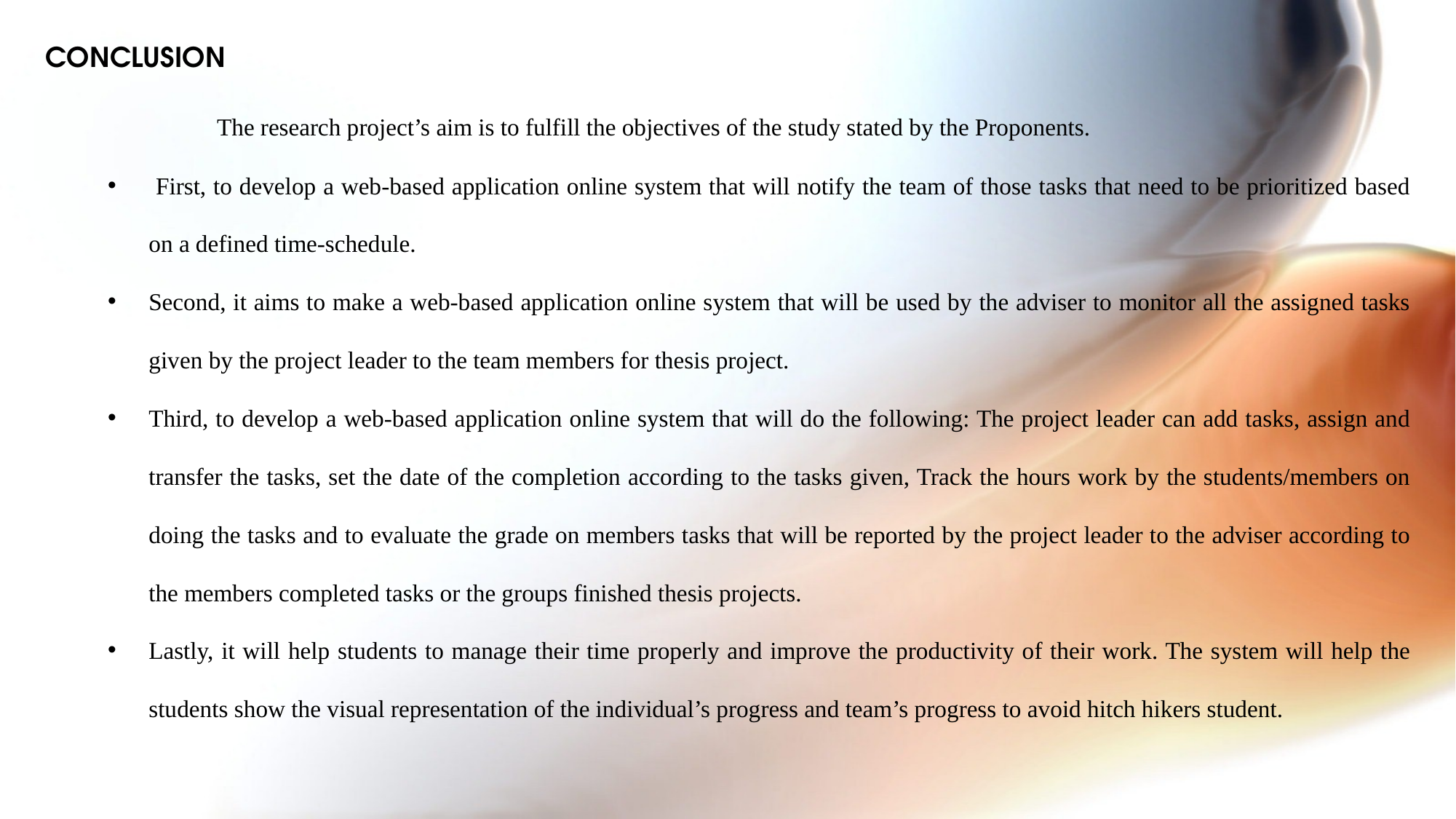

The research project’s aim is to fulfill the objectives of the study stated by the Proponents.
 First, to develop a web-based application online system that will notify the team of those tasks that need to be prioritized based on a defined time-schedule.
Second, it aims to make a web-based application online system that will be used by the adviser to monitor all the assigned tasks given by the project leader to the team members for thesis project.
Third, to develop a web-based application online system that will do the following: The project leader can add tasks, assign and transfer the tasks, set the date of the completion according to the tasks given, Track the hours work by the students/members on doing the tasks and to evaluate the grade on members tasks that will be reported by the project leader to the adviser according to the members completed tasks or the groups finished thesis projects.
Lastly, it will help students to manage their time properly and improve the productivity of their work. The system will help the students show the visual representation of the individual’s progress and team’s progress to avoid hitch hikers student.
CONCLUSION